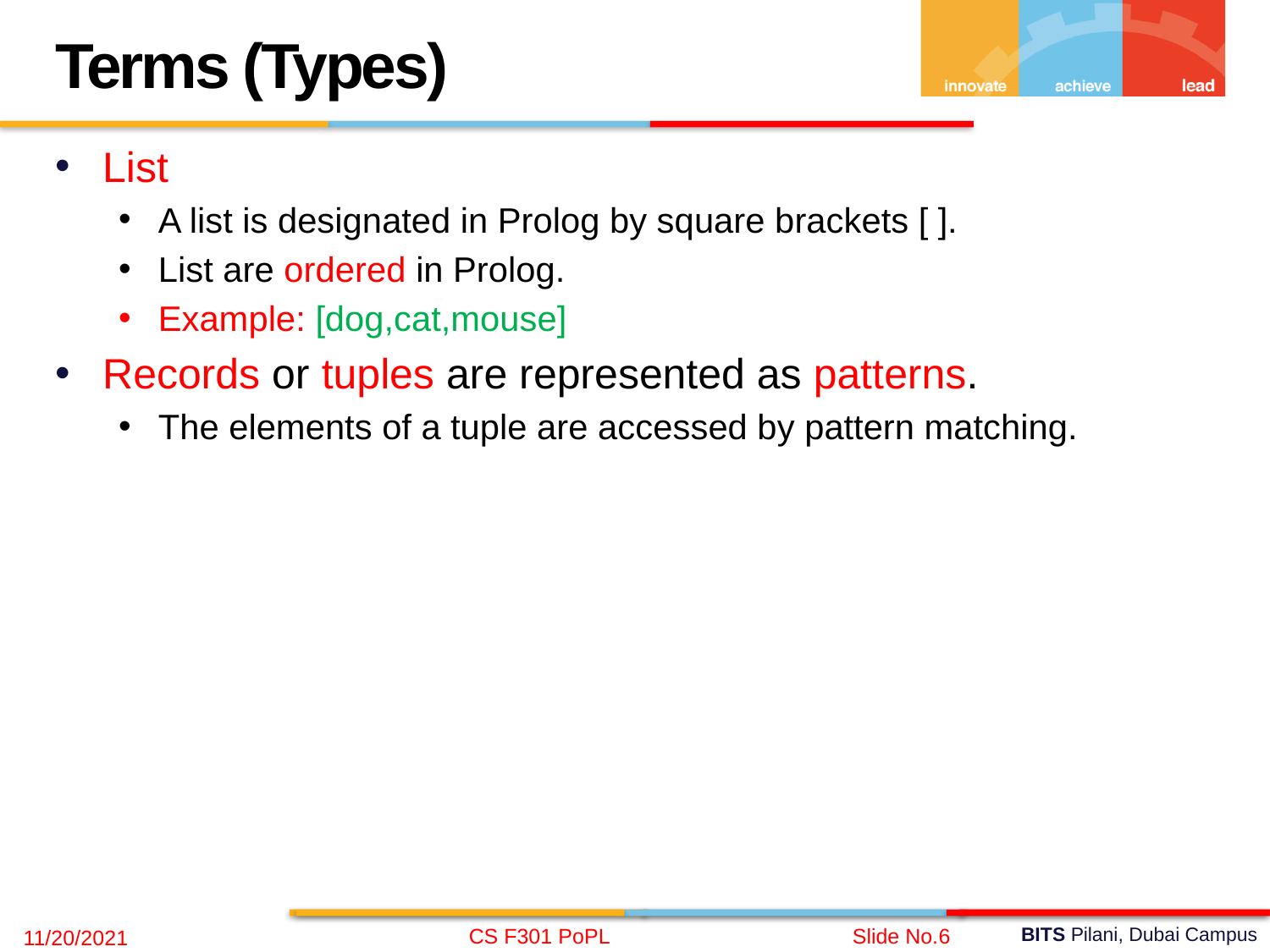

Terms (Types)
List
A list is designated in Prolog by square brackets [ ].
List are ordered in Prolog.
Example: [dog,cat,mouse]
Records or tuples are represented as patterns.
The elements of a tuple are accessed by pattern matching.

CS F301 PoPL
Slide No.6
11/20/2021